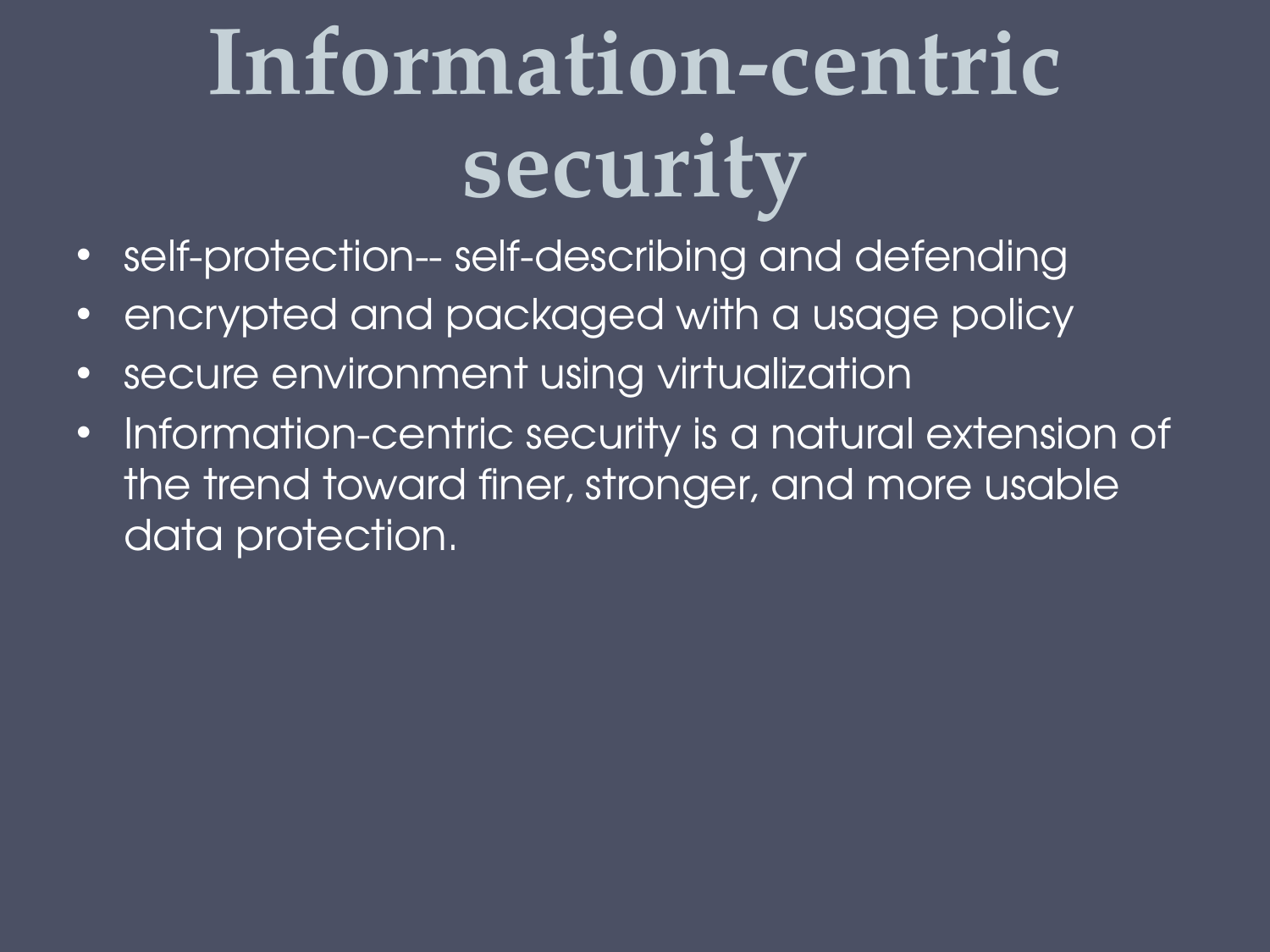

# Information-centric security
self-protection-- self-describing and defending
encrypted and packaged with a usage policy
secure environment using virtualization
Information-centric security is a natural extension of the trend toward finer, stronger, and more usable data protection.